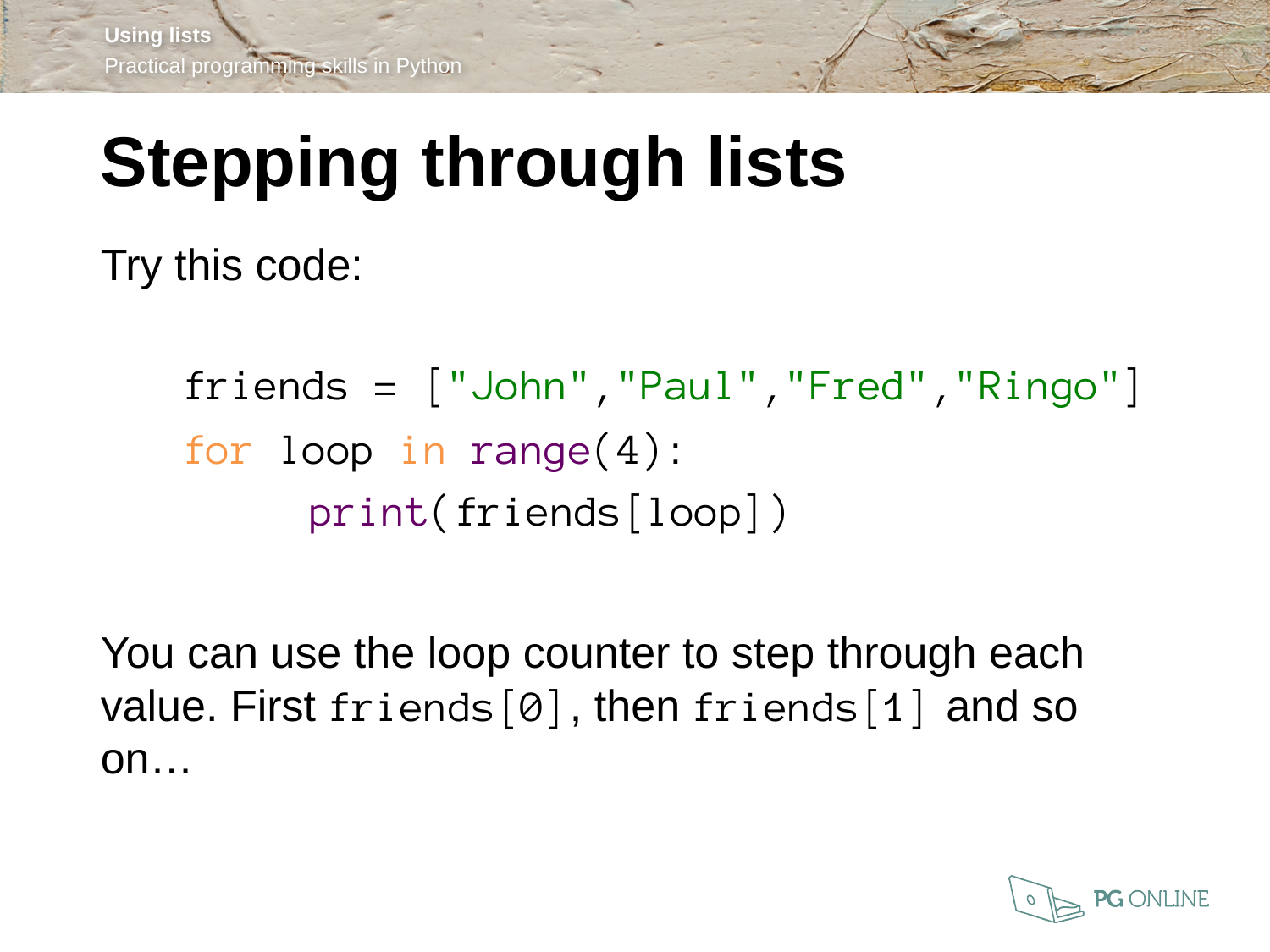

Stepping through lists
Try this code:

You can use the loop counter to step through each value. First friends[0], then friends[1] and so on…

	friends = ["John","Paul","Fred","Ringo"]
	for loop in range(4):
		print(friends[loop])